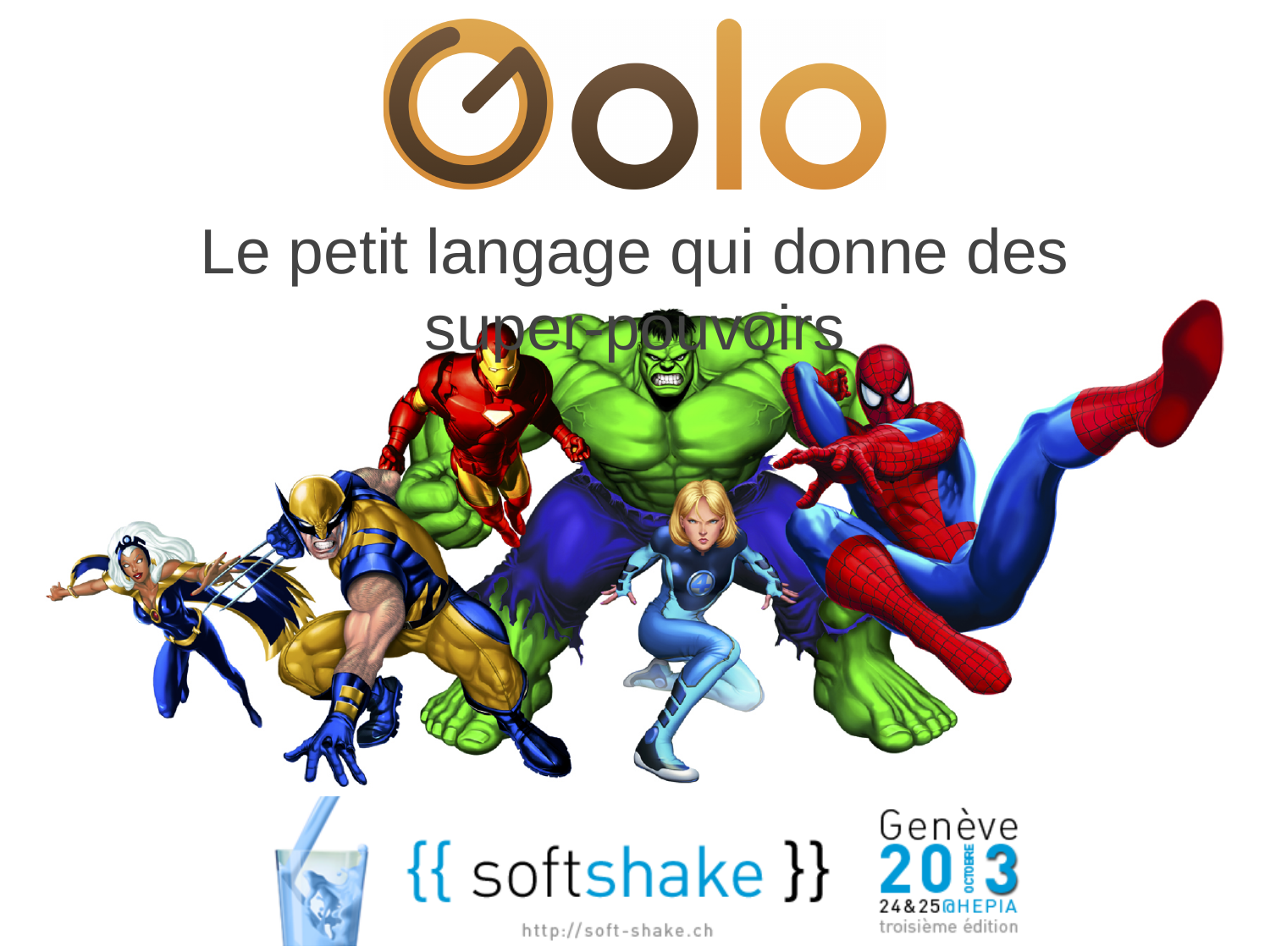

Le petit langage qui donne des super-pouvoirs